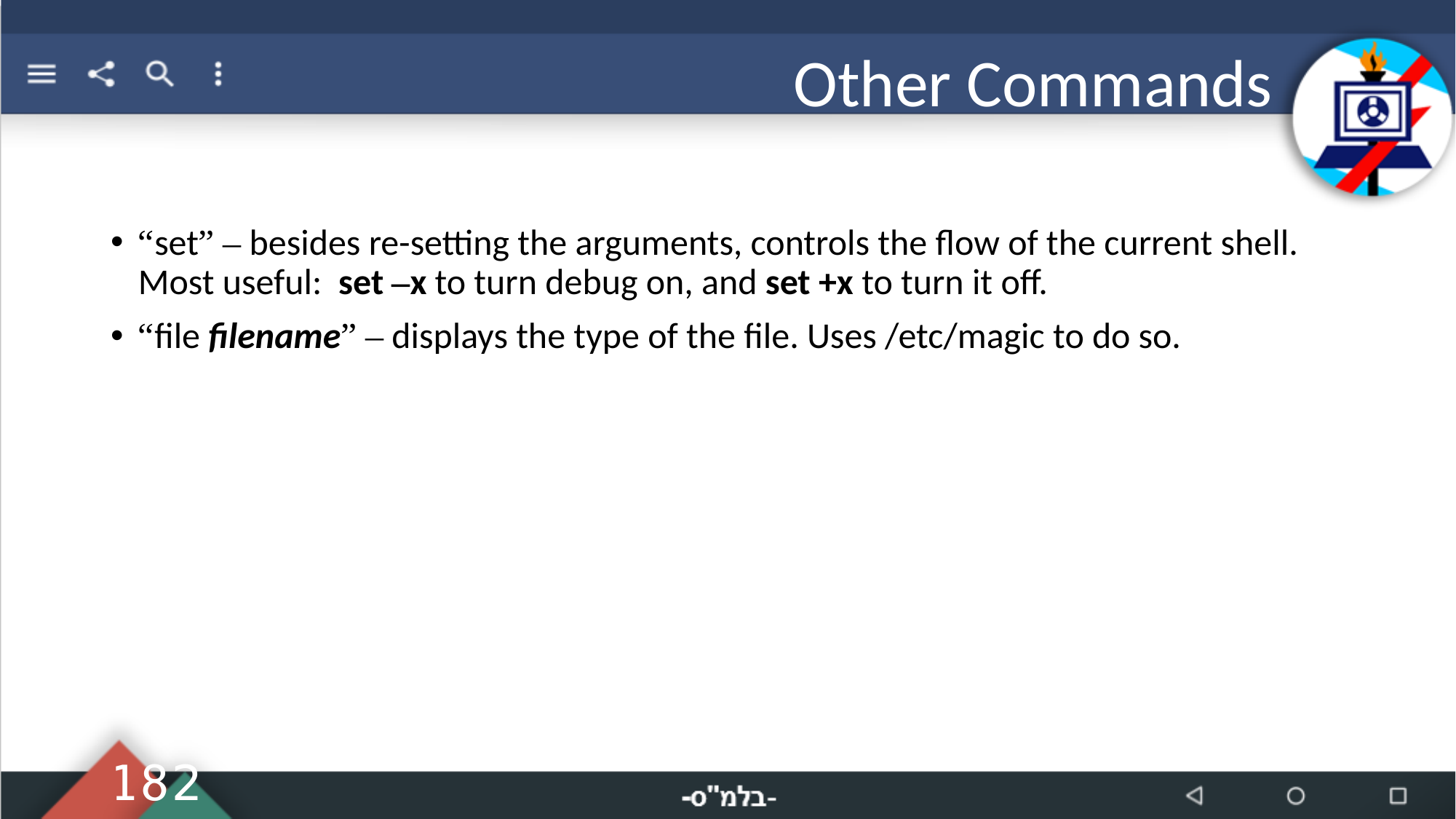

# Other Commands
“set” – besides re-setting the arguments, controls the flow of the current shell.
Most useful:  set –x to turn debug on, and set +x to turn it off.
“file filename” – displays the type of the file. Uses /etc/magic to do so.
182